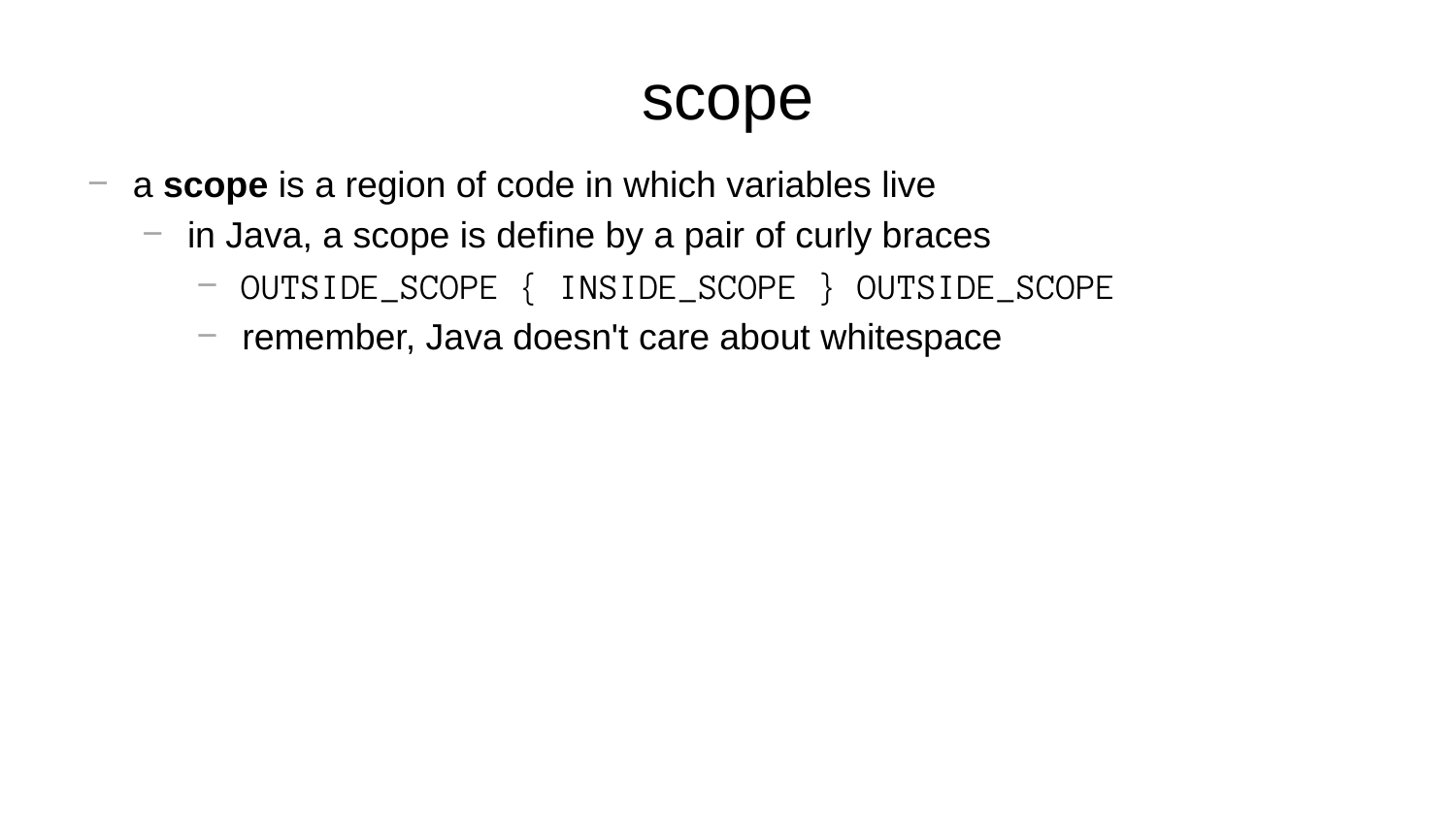

# scope
a scope is a region of code in which variables live
in Java, a scope is define by a pair of curly braces
OUTSIDE_SCOPE { INSIDE_SCOPE } OUTSIDE_SCOPE
remember, Java doesn't care about whitespace